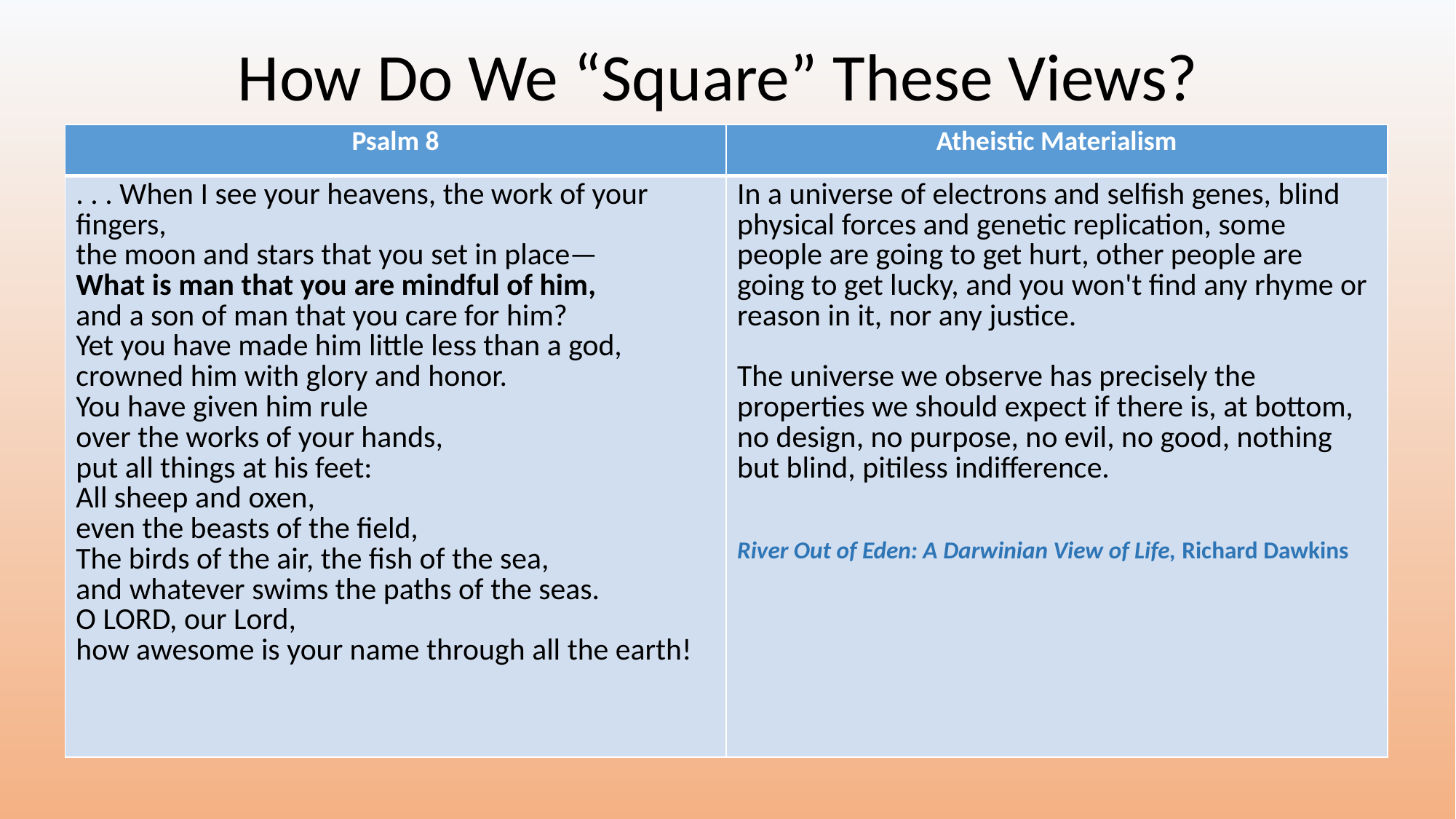

# How Do We “Square” These Views?
| Psalm 8 | Atheistic Materialism |
| --- | --- |
| . . . When I see your heavens, the work of your fingers, the moon and stars that you set in place— What is man that you are mindful of him, and a son of man that you care for him? Yet you have made him little less than a god, crowned him with glory and honor. You have given him rule over the works of your hands, put all things at his feet: All sheep and oxen, even the beasts of the field, The birds of the air, the fish of the sea, and whatever swims the paths of the seas. O LORD, our Lord, how awesome is your name through all the earth! | In a universe of electrons and selfish genes, blind physical forces and genetic replication, some people are going to get hurt, other people are going to get lucky, and you won't find any rhyme or reason in it, nor any justice.  The universe we observe has precisely the properties we should expect if there is, at bottom, no design, no purpose, no evil, no good, nothing but blind, pitiless indifference. River Out of Eden: A Darwinian View of Life, Richard Dawkins |